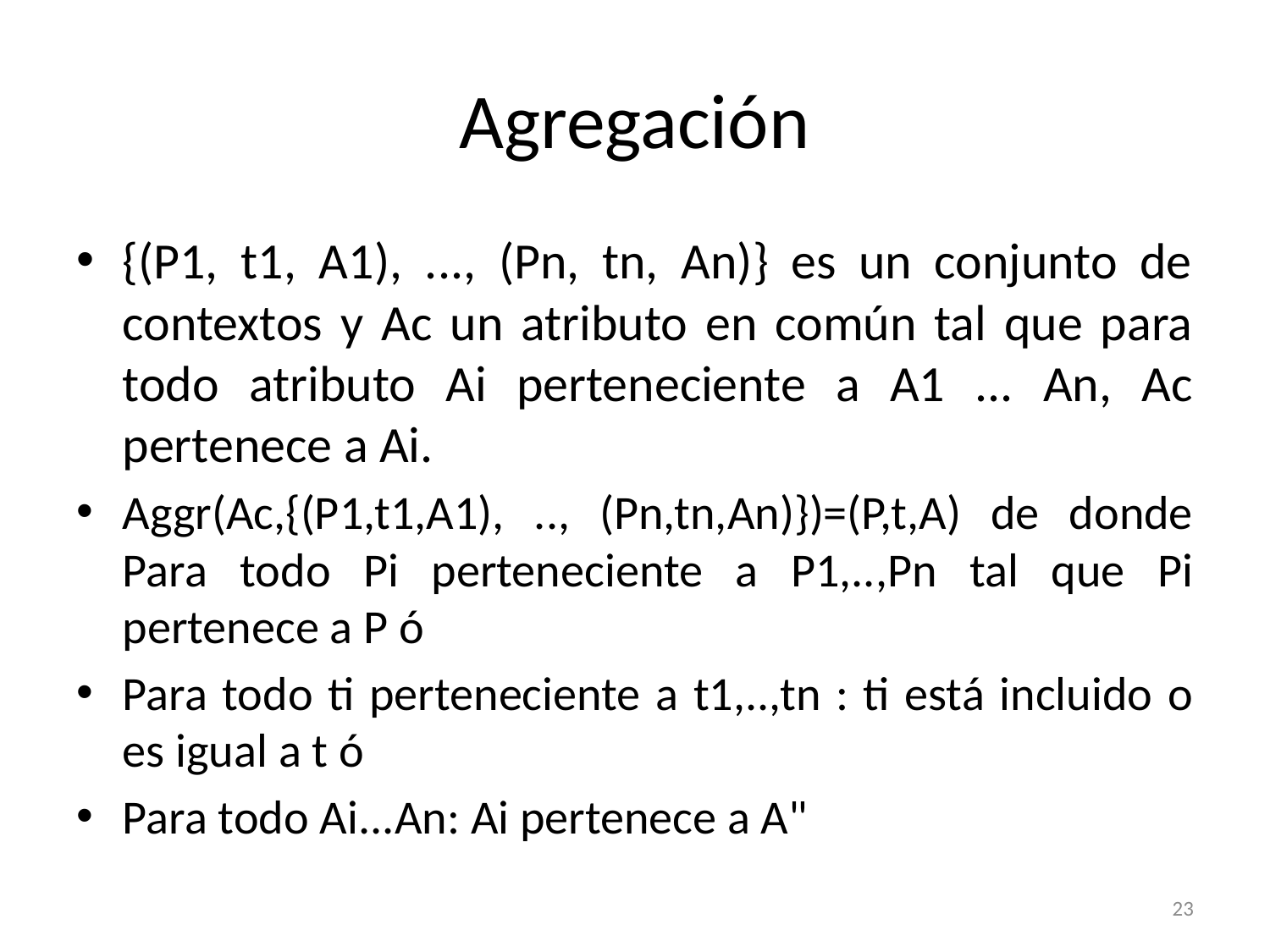

# Agregación
{(P1, t1, A1), ..., (Pn, tn, An)} es un conjunto de contextos y Ac un atributo en común tal que para todo atributo Ai perteneciente a A1 ... An, Ac pertenece a Ai.
Aggr(Ac,{(P1,t1,A1), .., (Pn,tn,An)})=(P,t,A) de donde Para todo Pi perteneciente a P1,..,Pn tal que Pi pertenece a P ó
Para todo ti perteneciente a t1,..,tn : ti está incluido o es igual a t ó
Para todo Ai...An: Ai pertenece a A"
23